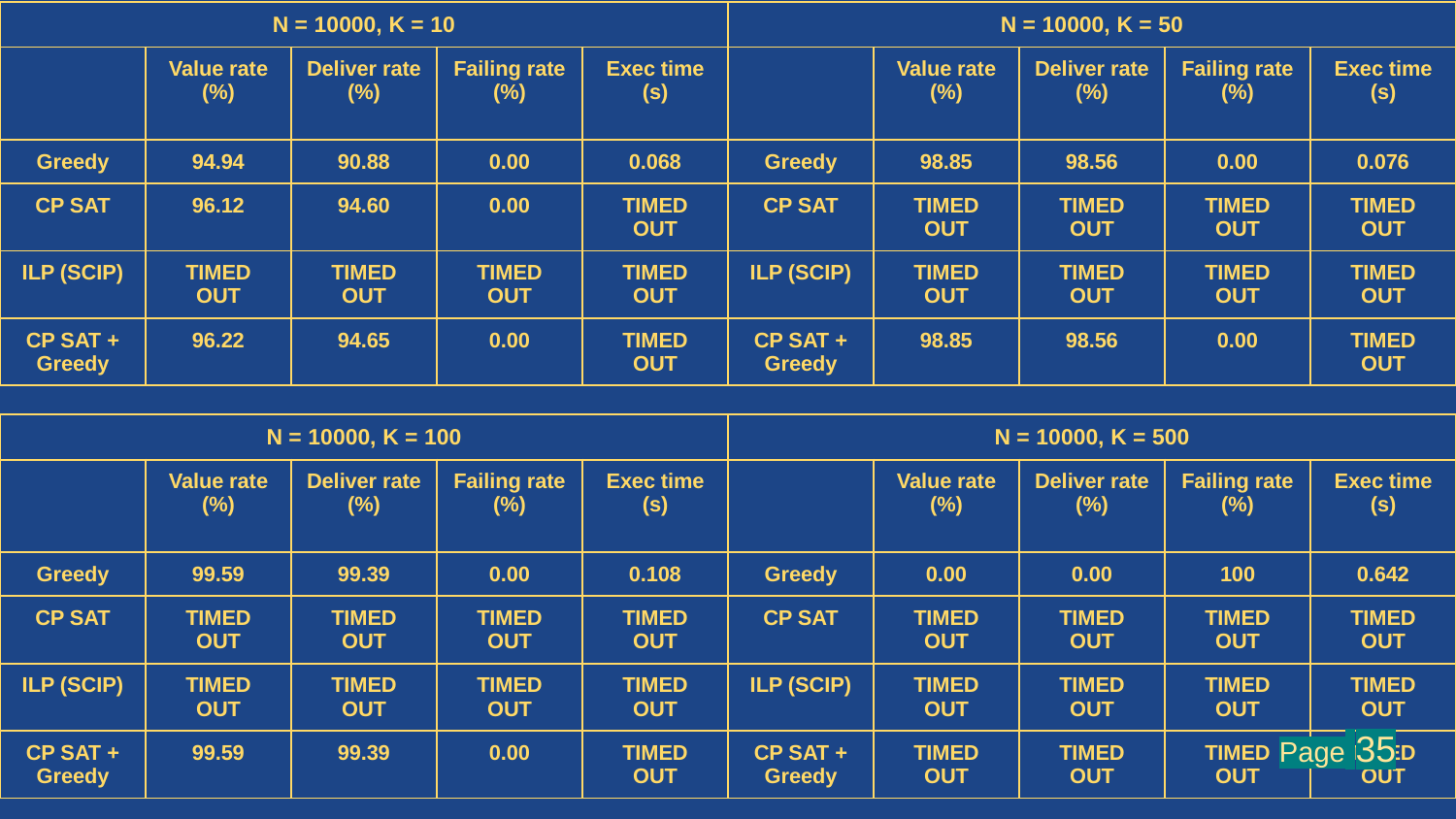

| N = 10000, K = 10 |  |  |  |  | N = 10000, K = 50 |  |  |  |  |
| --- | --- | --- | --- | --- | --- | --- | --- | --- | --- |
|  | Value rate (%) | Deliver rate (%) | Failing rate (%) | Exec time (s) |  | Value rate (%) | Deliver rate (%) | Failing rate (%) | Exec time (s) |
| Greedy | 94.94 | 90.88 | 0.00 | 0.068 | Greedy | 98.85 | 98.56 | 0.00 | 0.076 |
| CP SAT | 96.12 | 94.60 | 0.00 | TIMED OUT | CP SAT | TIMED OUT | TIMED OUT | TIMED OUT | TIMED OUT |
| ILP (SCIP) | TIMED OUT | TIMED OUT | TIMED OUT | TIMED OUT | ILP (SCIP) | TIMED OUT | TIMED OUT | TIMED OUT | TIMED OUT |
| CP SAT + Greedy | 96.22 | 94.65 | 0.00 | TIMED OUT | CP SAT + Greedy | 98.85 | 98.56 | 0.00 | TIMED OUT |

| N = 10000, K = 100 |  |  |  |  | N = 10000, K = 500 |  |  |  |  |
| --- | --- | --- | --- | --- | --- | --- | --- | --- | --- |
|  | Value rate (%) | Deliver rate (%) | Failing rate (%) | Exec time (s) |  | Value rate (%) | Deliver rate (%) | Failing rate (%) | Exec time (s) |
| Greedy | 99.59 | 99.39 | 0.00 | 0.108 | Greedy | 0.00 | 0.00 | 100 | 0.642 |
| CP SAT | TIMED OUT | TIMED OUT | TIMED OUT | TIMED OUT | CP SAT | TIMED OUT | TIMED OUT | TIMED OUT | TIMED OUT |
| ILP (SCIP) | TIMED OUT | TIMED OUT | TIMED OUT | TIMED OUT | ILP (SCIP) | TIMED OUT | TIMED OUT | TIMED OUT | TIMED OUT |
| CP SAT + Greedy | 99.59 | 99.39 | 0.00 | TIMED OUT | CP SAT + Greedy | TIMED OUT | TIMED OUT | TIMED OUT | TIMED OUT |
Page 35